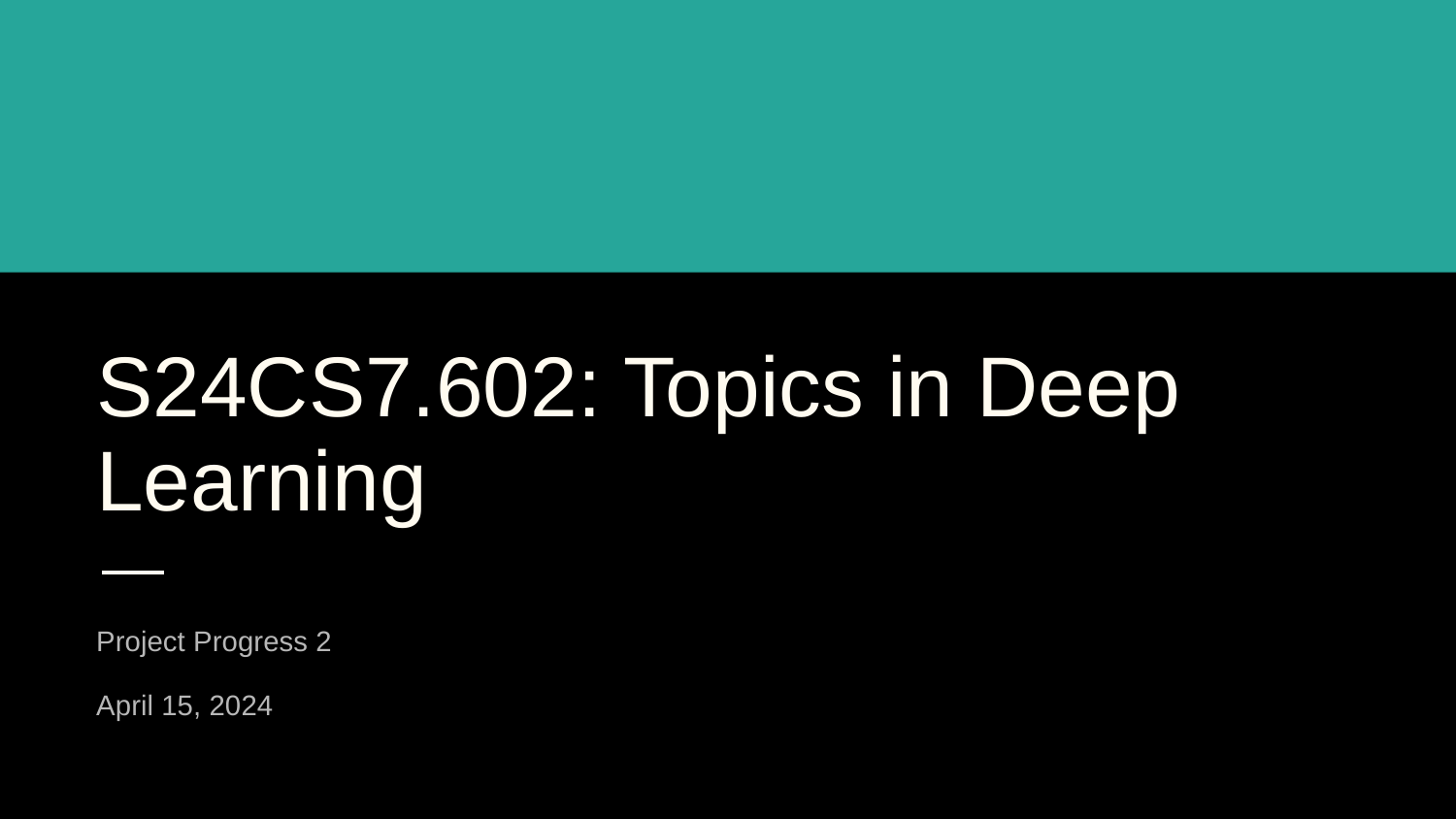

# S24CS7.602: Topics in Deep Learning
Project Progress 2

April 15, 2024